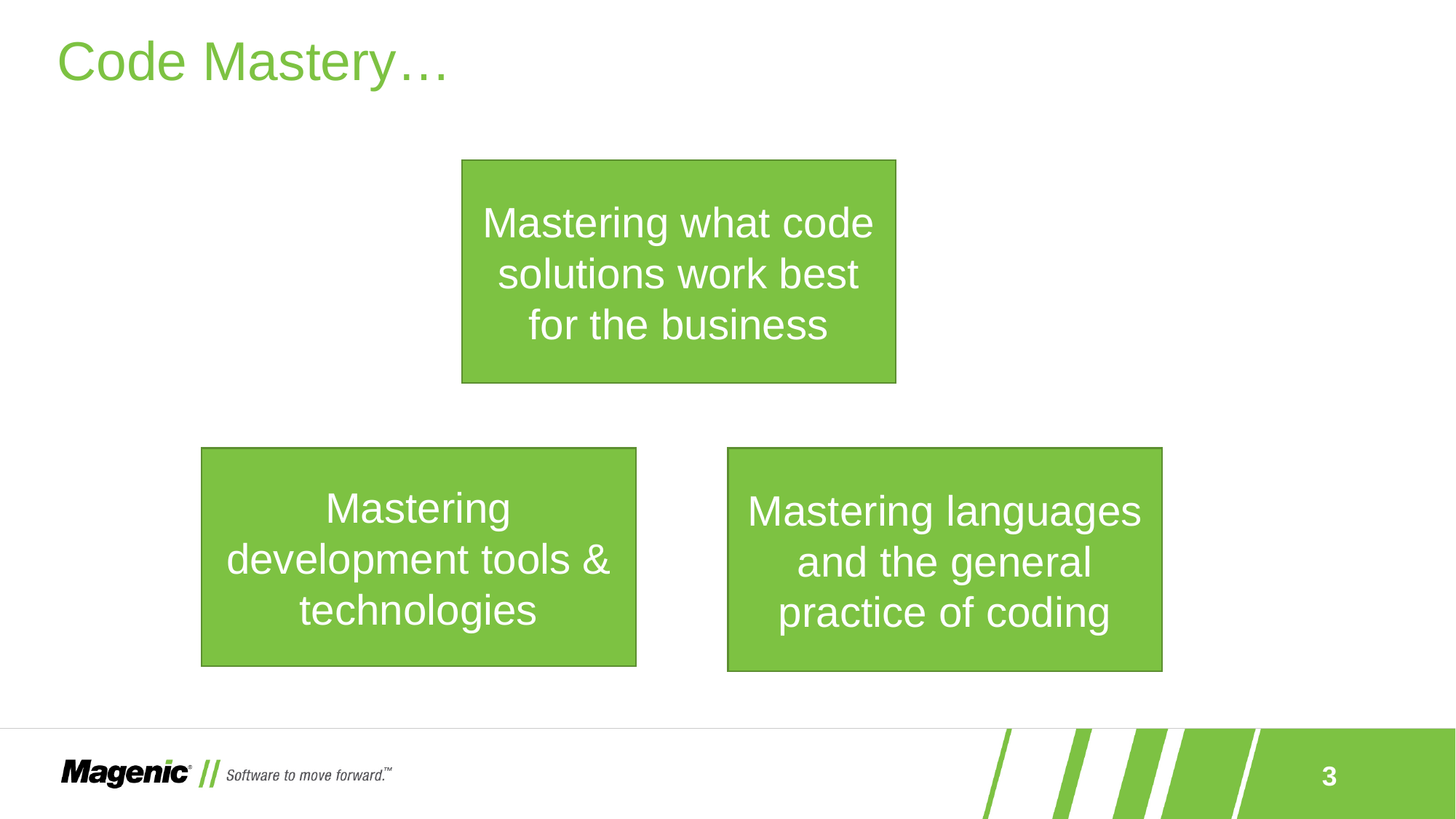

# Code Mastery…
Mastering what code solutions work best for the business
Mastering development tools & technologies
Mastering languages and the general practice of coding